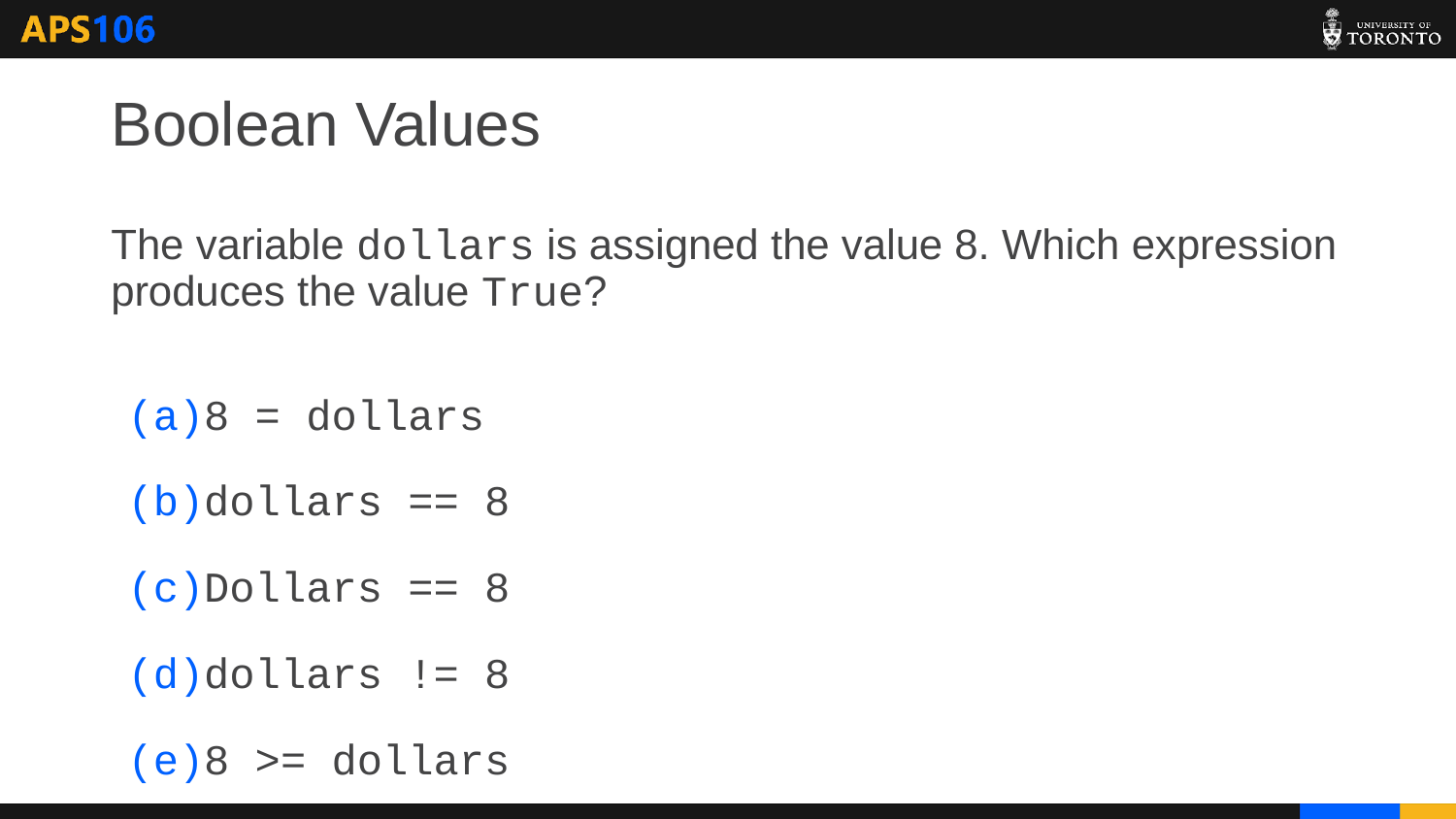

# Boolean Values
The variable dollars is assigned the value 8. Which expression produces the value True?

8 = dollars
dollars == 8
Dollars == 8
dollars != 8
8 >= dollars